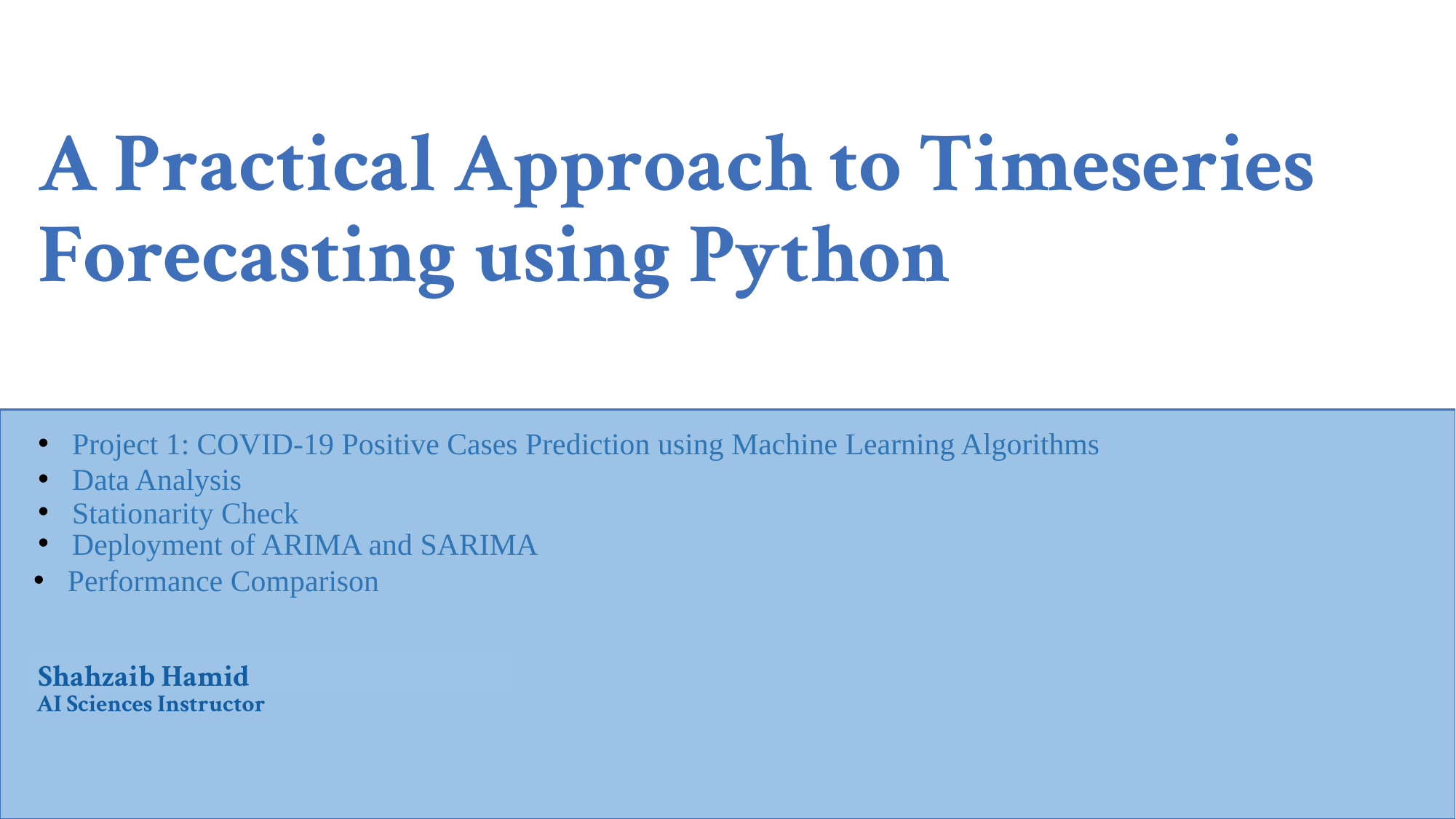

A Practical Approach to Timeseries Forecasting using Python
Project 1: COVID-19 Positive Cases Prediction using Machine Learning Algorithms
Data Analysis
Stationarity Check
Deployment of ARIMA and SARIMA
Performance Comparison
Shahzaib Hamid